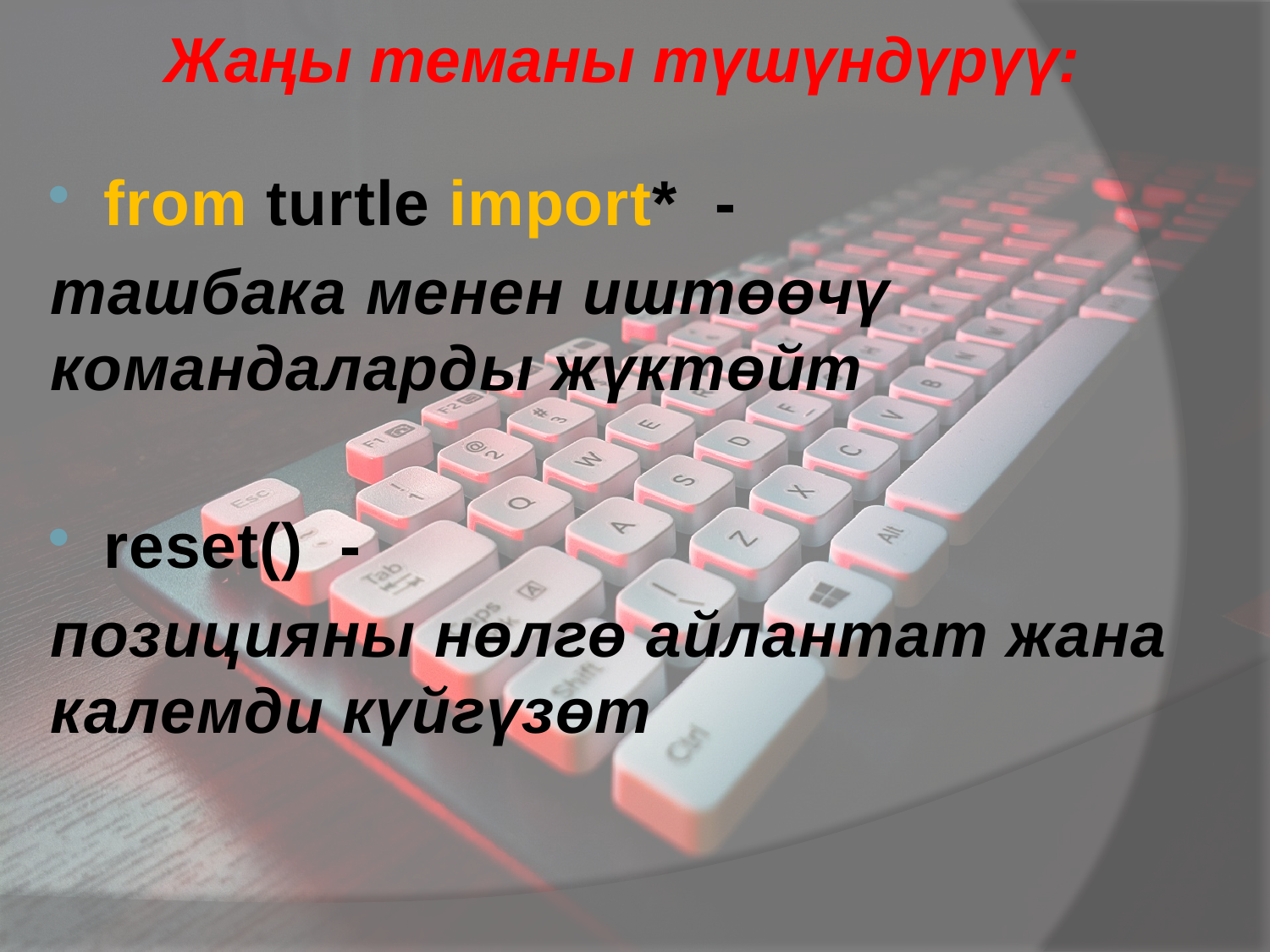

# Жаңы теманы түшүндүрүү:
from turtle import*  -
ташбака менен иштөөчү командаларды жүктөйт

reset()  -
позицияны нөлгө айлантат жана калемди күйгүзөт